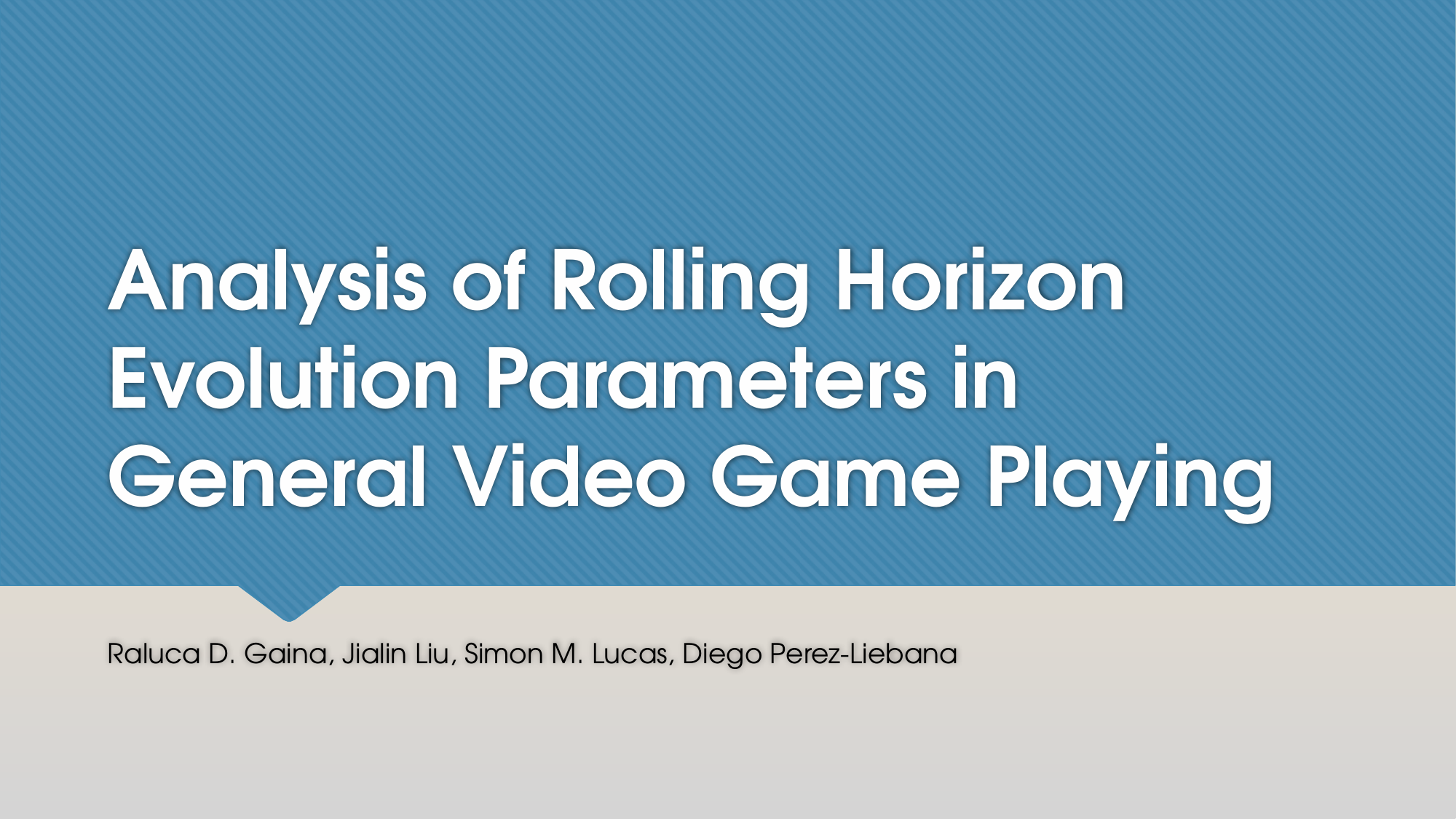

# Analysis of Rolling Horizon Evolution Parameters in General Video Game Playing
Raluca D. Gaina, Jialin Liu, Simon M. Lucas, Diego Perez-Liebana